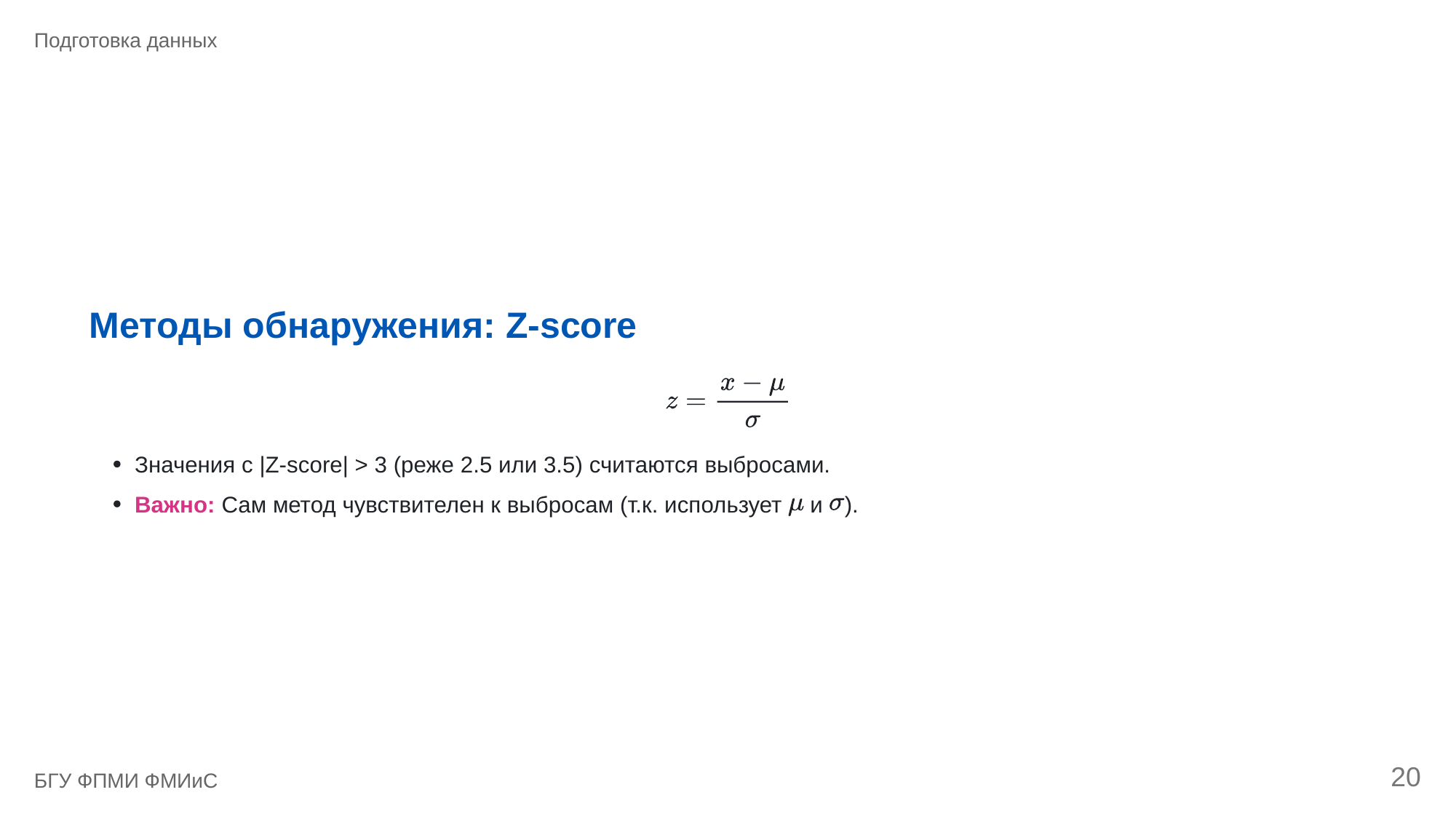

Подготовка данных
Методы обнаружения: Z-score

Значения с |Z-score| > 3 (реже 2.5 или 3.5) считаются выбросами.

Важно: Сам метод чувствителен к выбросам (т.к. использует
 и
).

20
БГУ ФПМИ ФМИиС